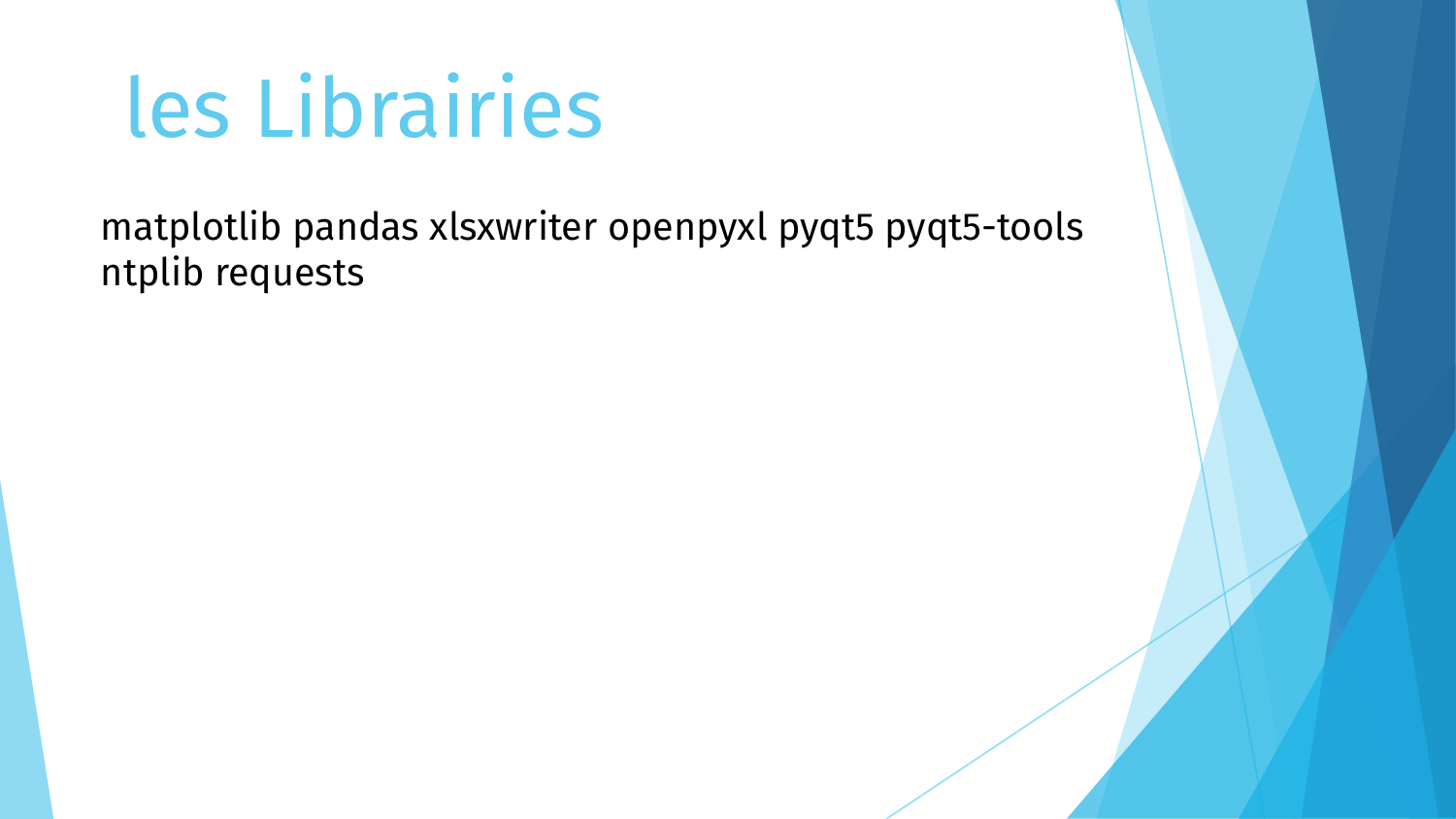

# les Librairies
matplotlib pandas xlsxwriter openpyxl pyqt5 pyqt5-tools ntplib requests